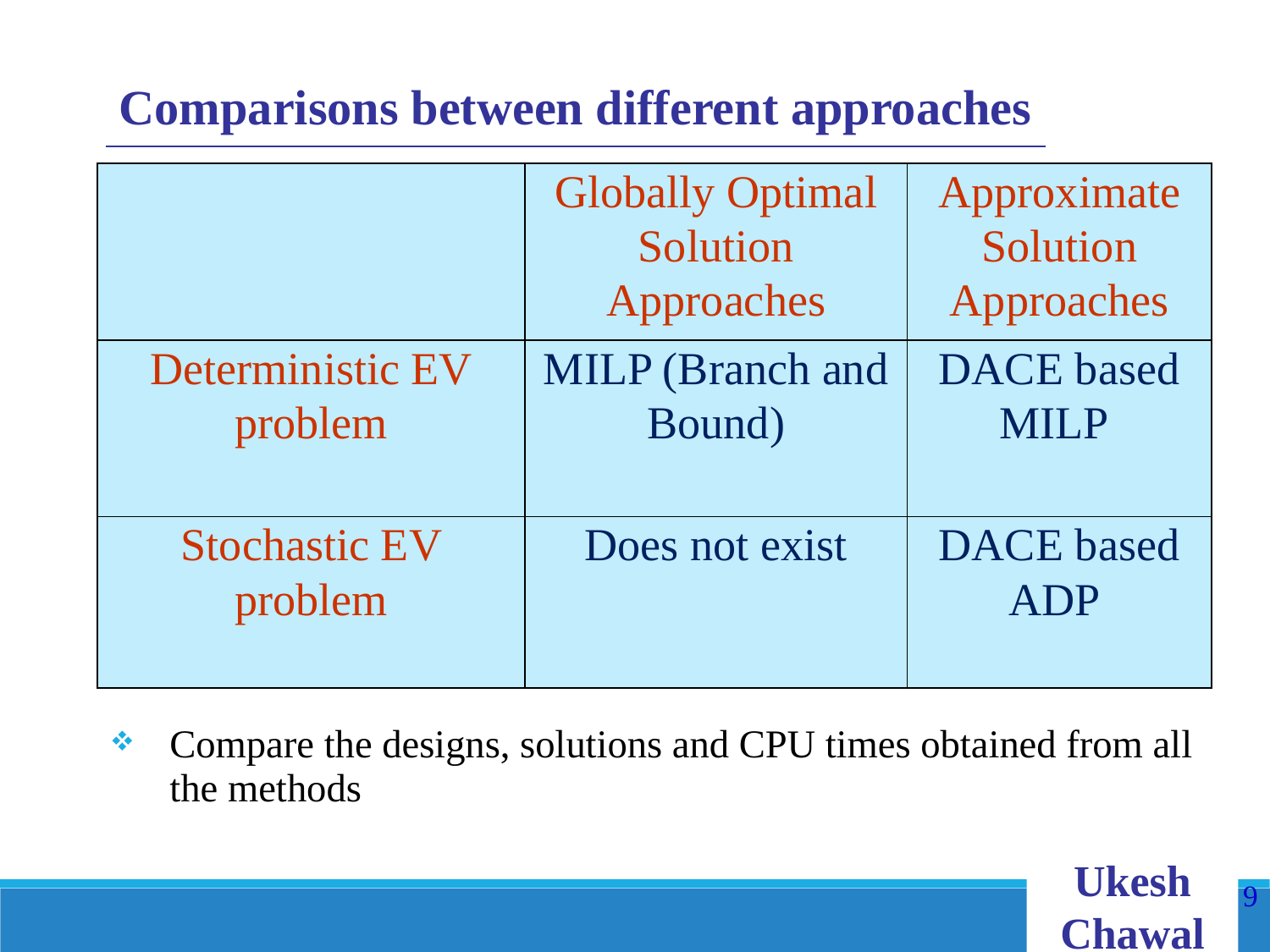

Comparisons between different approaches

|  | Globally Optimal Solution Approaches | Approximate Solution Approaches |
| --- | --- | --- |
| Deterministic EV problem | MILP (Branch and Bound) ​ | DACE based MILP |
| Stochastic EV problem | Does not exist | DACE based ADP |

Compare the designs, solutions and CPU times obtained from all the methods

Ukesh Chawal
9